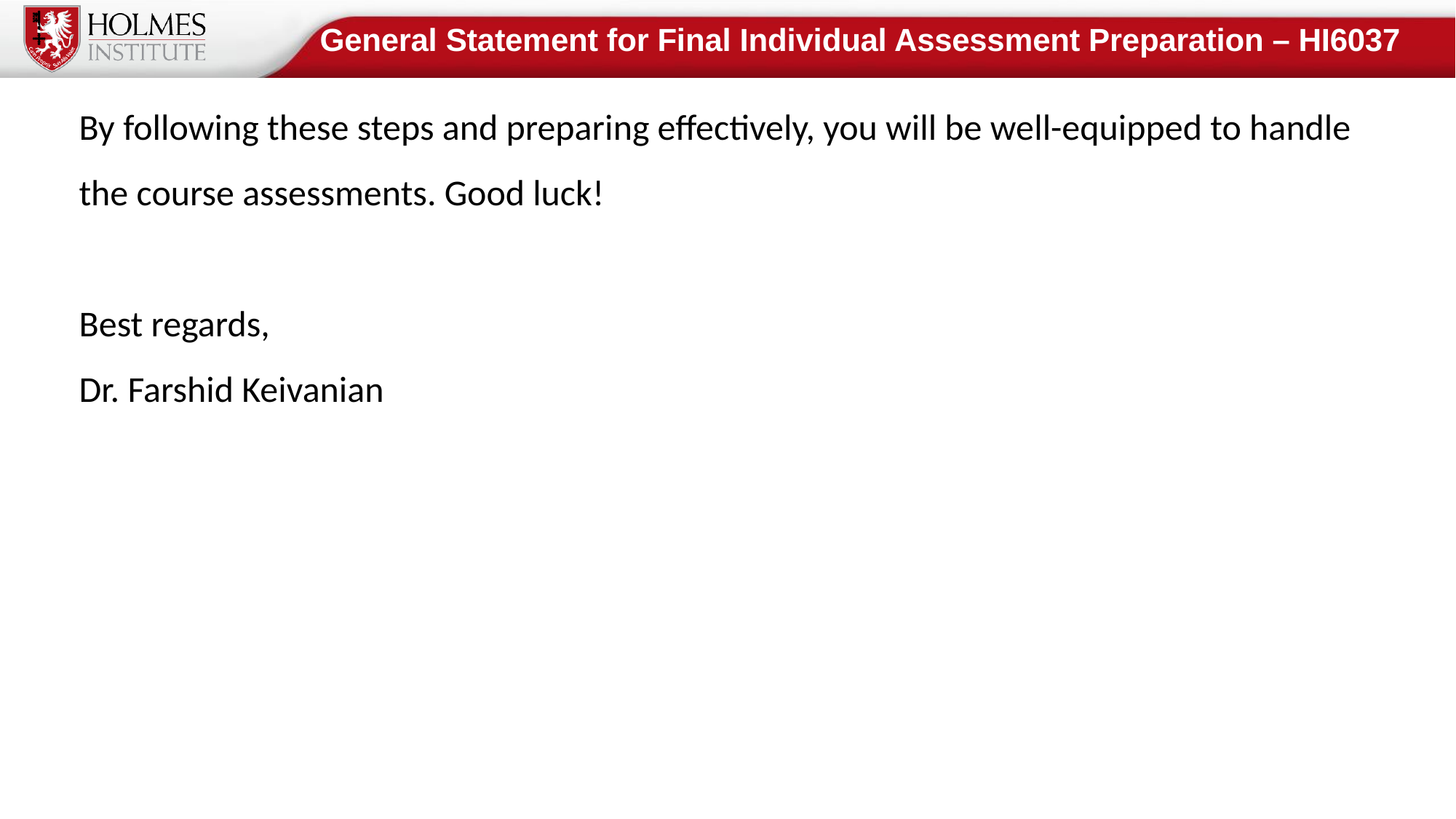

General Statement for Final Individual Assessment Preparation – HI6037
By following these steps and preparing effectively, you will be well-equipped to handle the course assessments. Good luck!

Best regards,
Dr. Farshid Keivanian